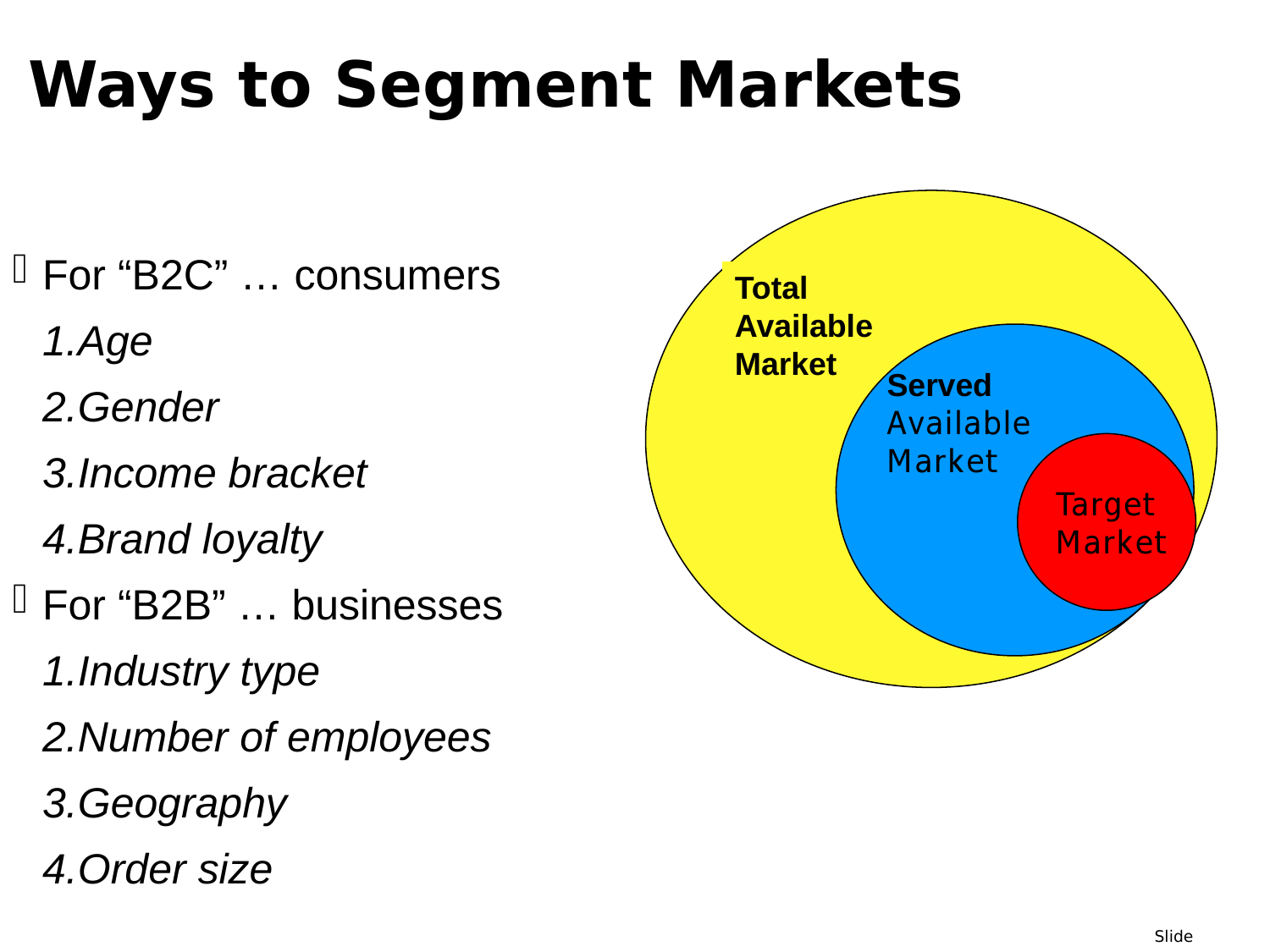

Ways to Segment Markets

For “B2C” … consumers
Age
Gender
Income bracket
Brand loyalty
For “B2B” … businesses
Industry type
Number of employees
Geography
Order size

Total
Available
Market

 Served
 Available
 Market
Target
Market